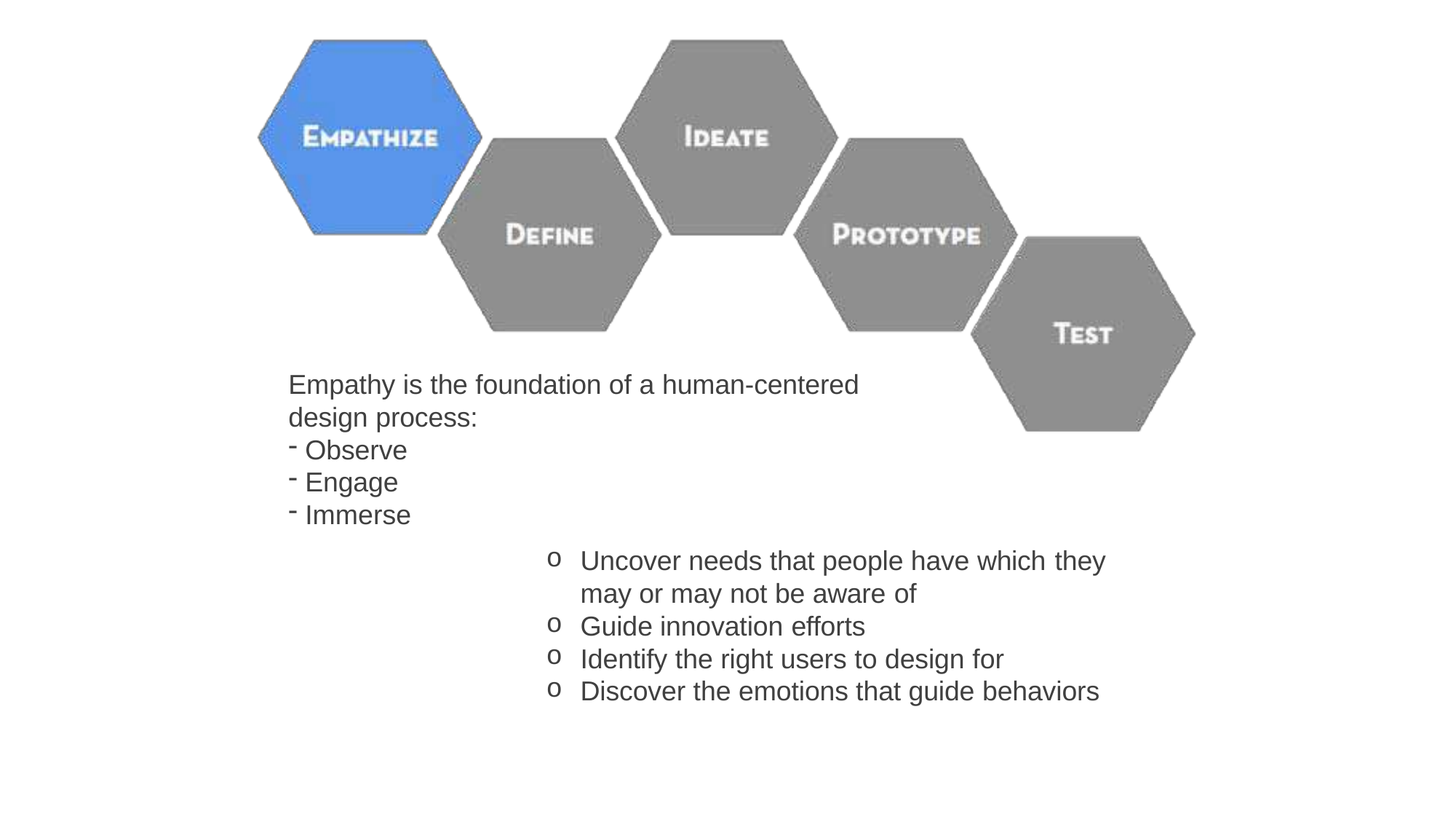

Empathy is the foundation of a human-centered
design process:
Observe
Engage
Immerse
Uncover needs that people have which they
may or may not be aware of
Guide innovation efforts
Identify the right users to design for
Discover the emotions that guide behaviors